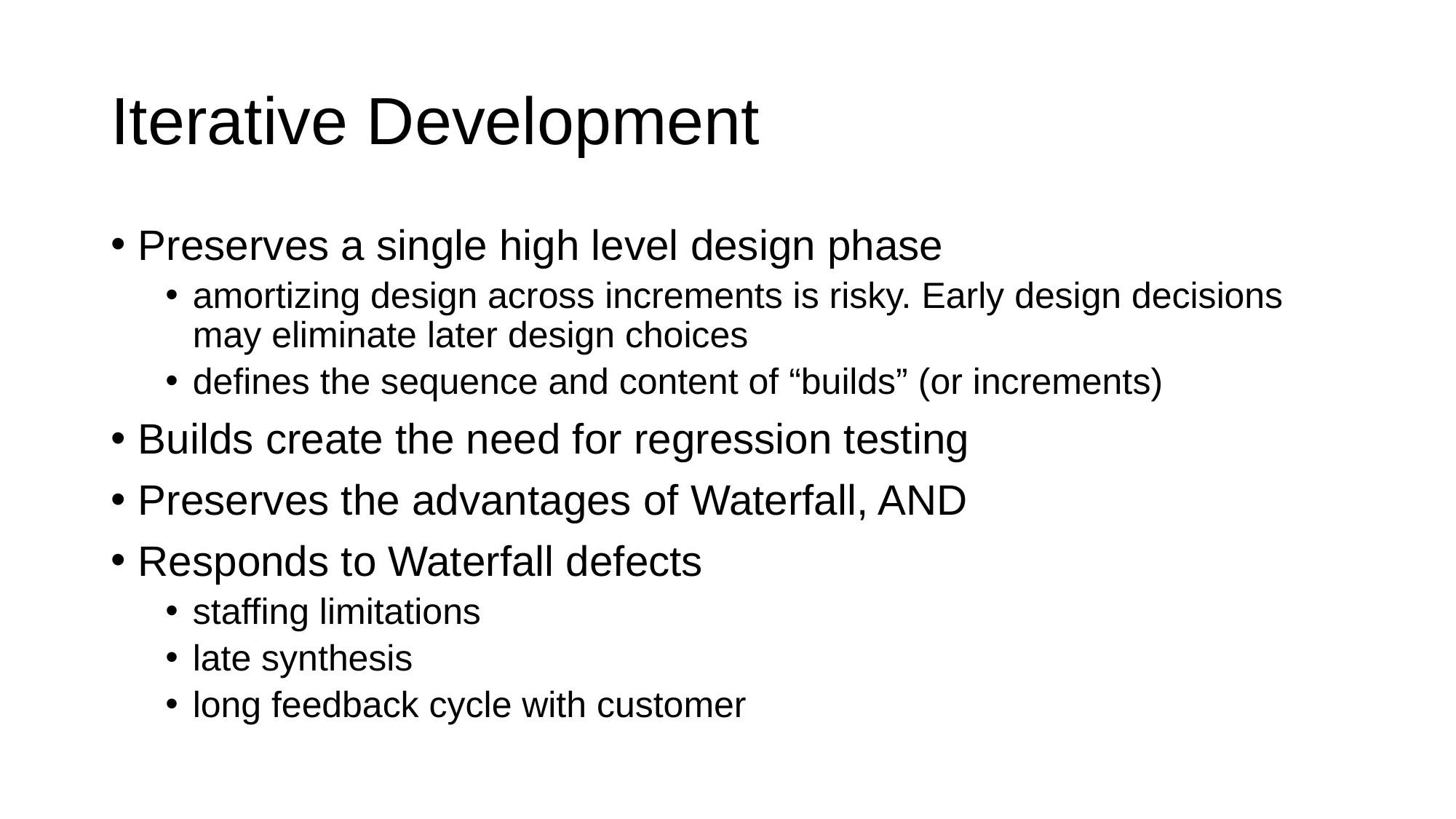

# Iterative Development
Preserves a single high level design phase
amortizing design across increments is risky. Early design decisions may eliminate later design choices
defines the sequence and content of “builds” (or increments)
Builds create the need for regression testing
Preserves the advantages of Waterfall, AND
Responds to Waterfall defects
staffing limitations
late synthesis
long feedback cycle with customer